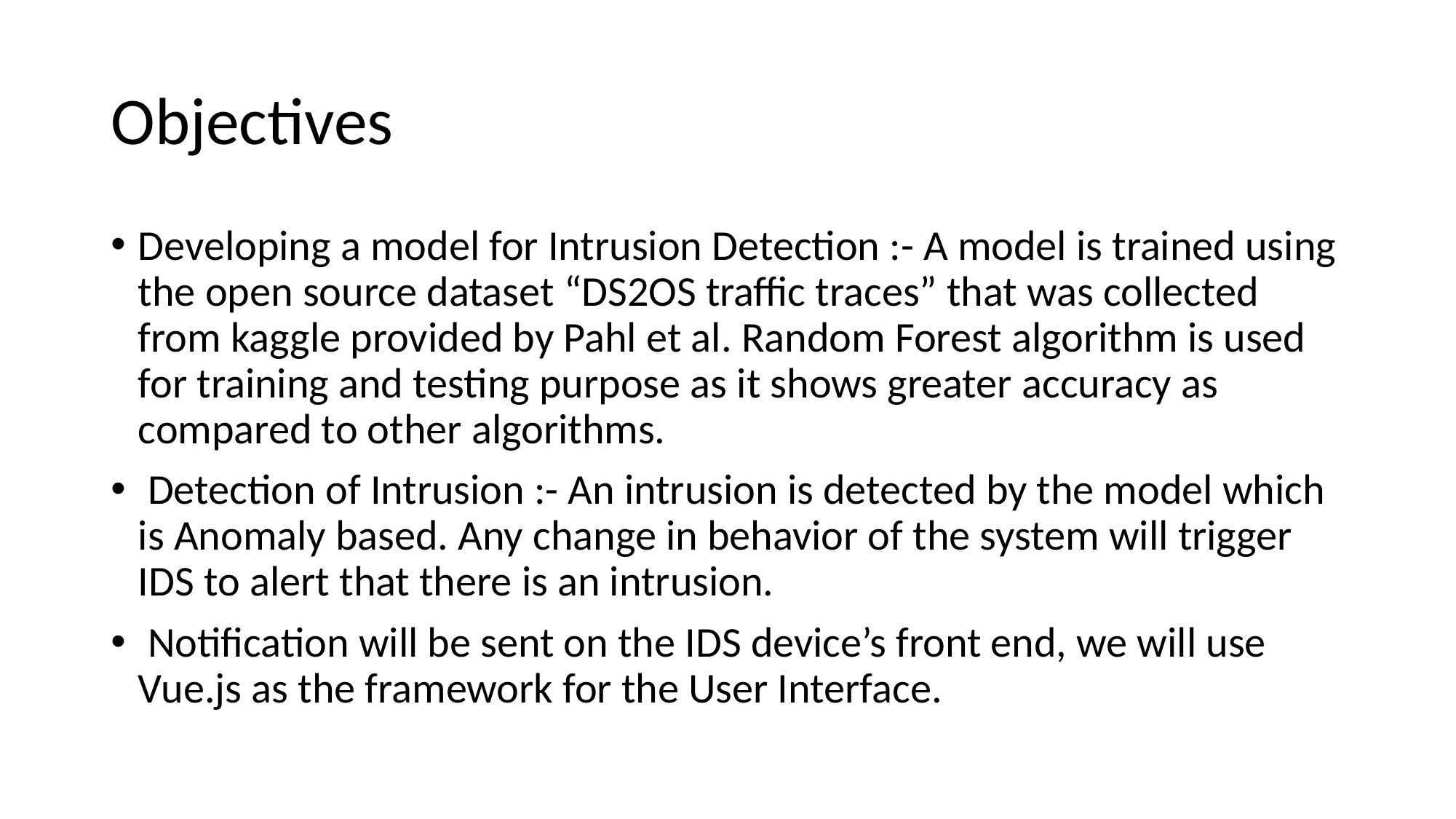

# Objectives
Developing a model for Intrusion Detection :- A model is trained using the open source dataset “DS2OS traffic traces” that was collected from kaggle provided by Pahl et al. Random Forest algorithm is used for training and testing purpose as it shows greater accuracy as compared to other algorithms.
 Detection of Intrusion :- An intrusion is detected by the model which is Anomaly based. Any change in behavior of the system will trigger IDS to alert that there is an intrusion.
 Notification will be sent on the IDS device’s front end, we will use Vue.js as the framework for the User Interface.